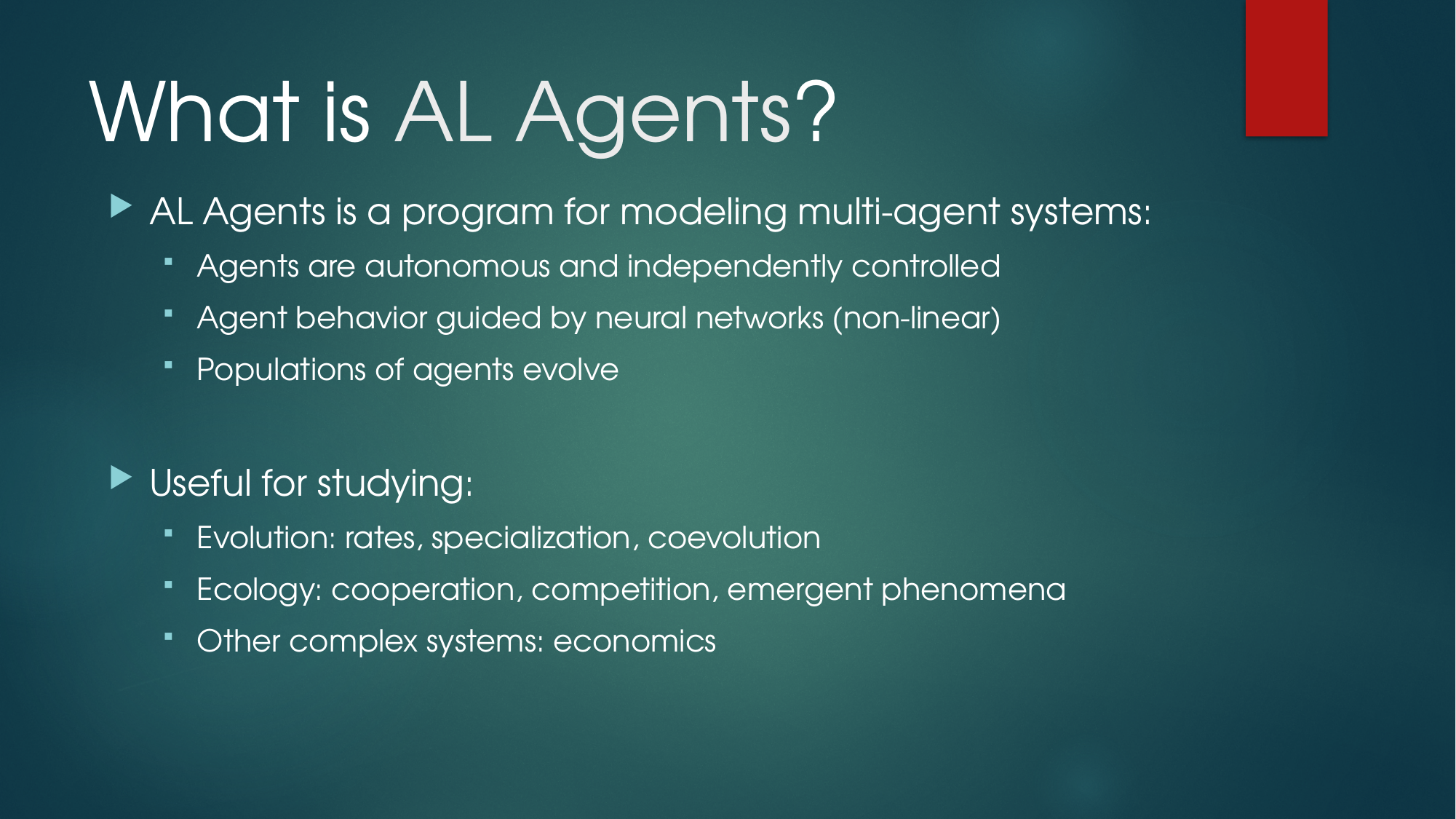

# What is AL Agents?
AL Agents is a program for modeling multi-agent systems:
Agents are autonomous and independently controlled
Agent behavior guided by neural networks (non-linear)
Populations of agents evolve

Useful for studying:
Evolution: rates, specialization, coevolution
Ecology: cooperation, competition, emergent phenomena
Other complex systems: economics